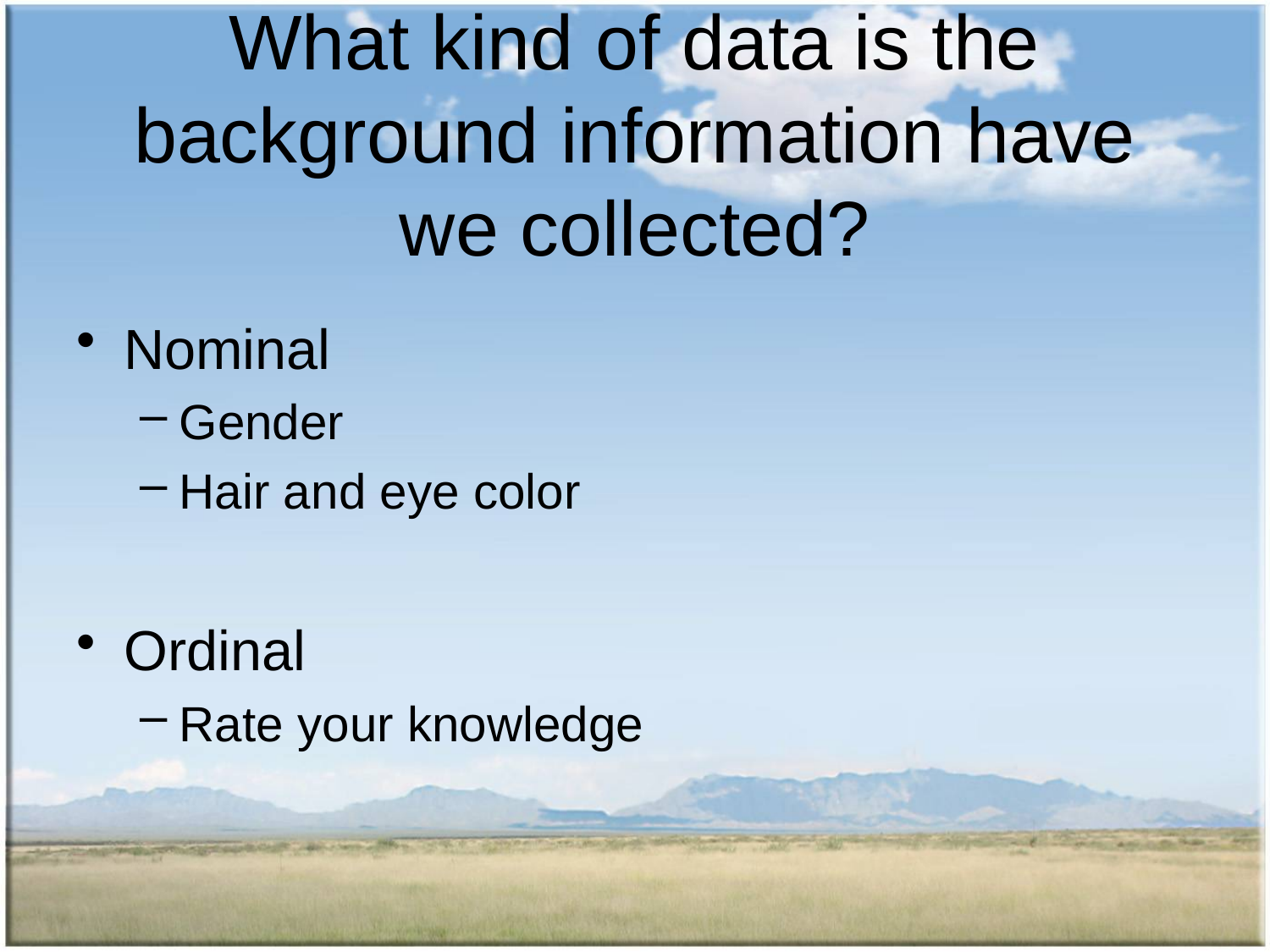

# What kind of data is the background information have we collected?
Nominal
Gender
Hair and eye color

Ordinal
Rate your knowledge